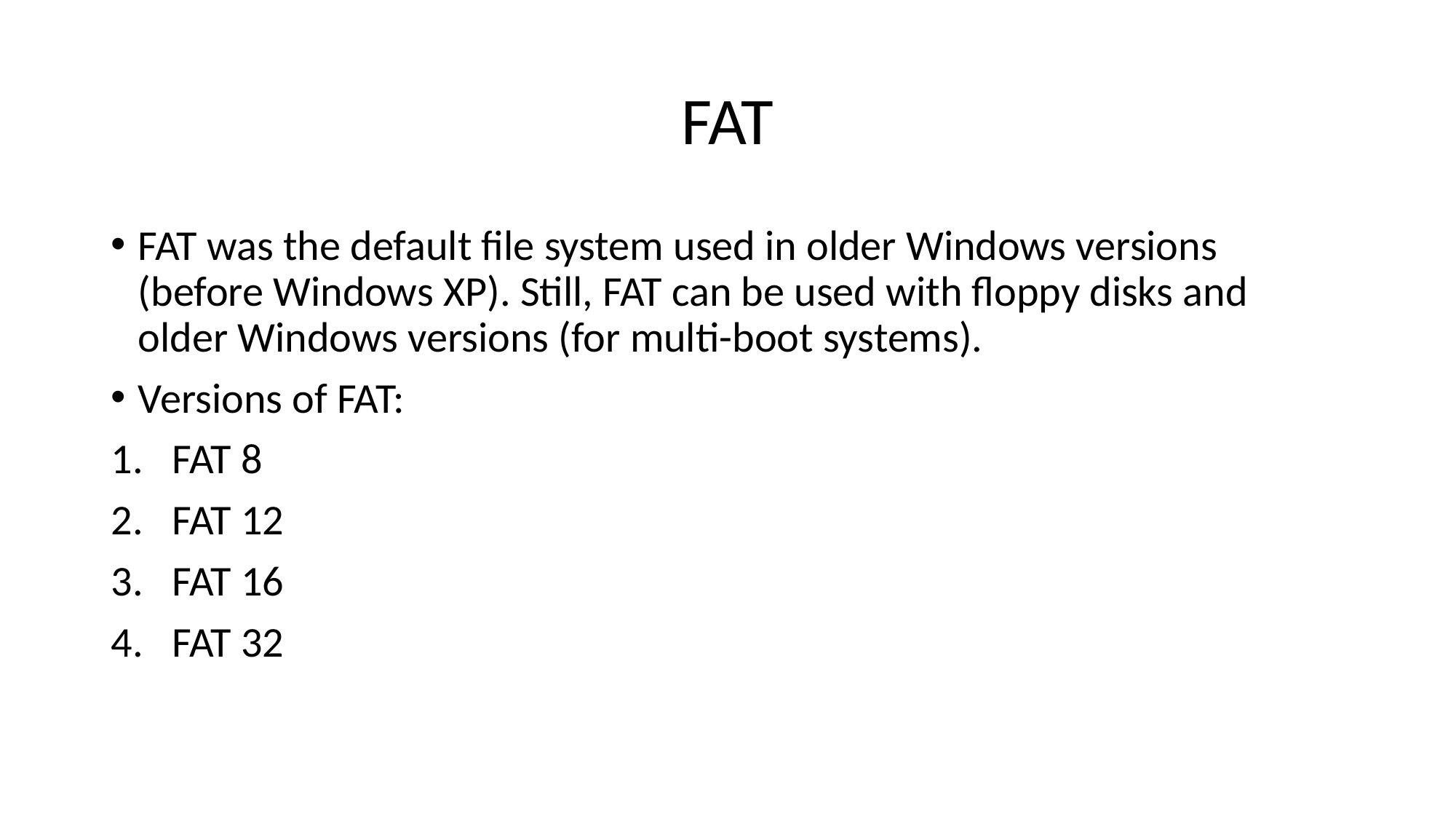

# FAT
FAT was the default file system used in older Windows versions (before Windows XP). Still, FAT can be used with floppy disks and older Windows versions (for multi-boot systems).
Versions of FAT:
FAT 8
FAT 12
FAT 16
FAT 32